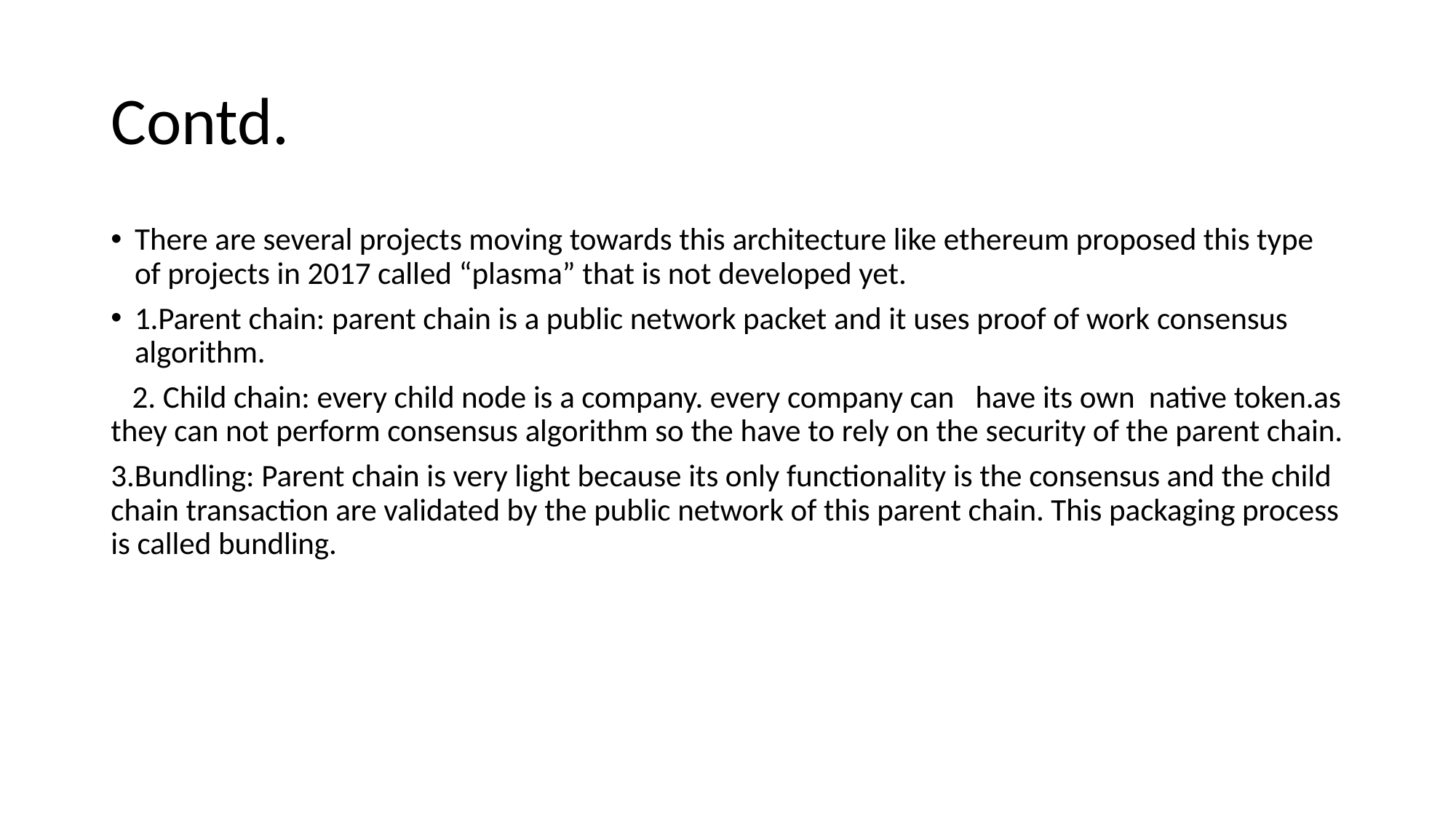

# Contd.
There are several projects moving towards this architecture like ethereum proposed this type of projects in 2017 called “plasma” that is not developed yet.
1.Parent chain: parent chain is a public network packet and it uses proof of work consensus algorithm.
   2. Child chain: every child node is a company. every company can   have its own  native token.as they can not perform consensus algorithm so the have to rely on the security of the parent chain.
3.Bundling: Parent chain is very light because its only functionality is the consensus and the child chain transaction are validated by the public network of this parent chain. This packaging process is called bundling.